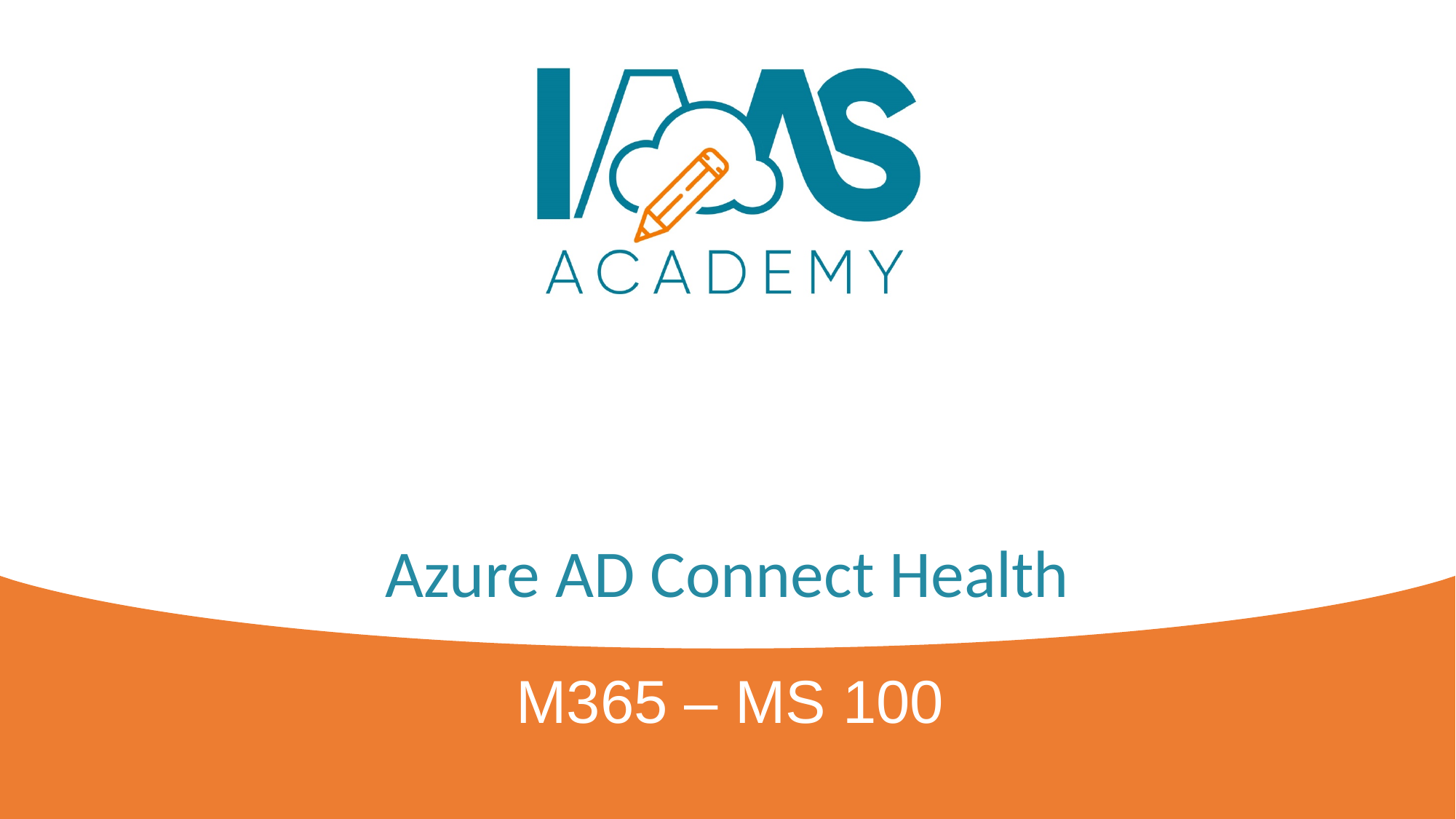

# Azure AD Connect Health
M365 – MS 100